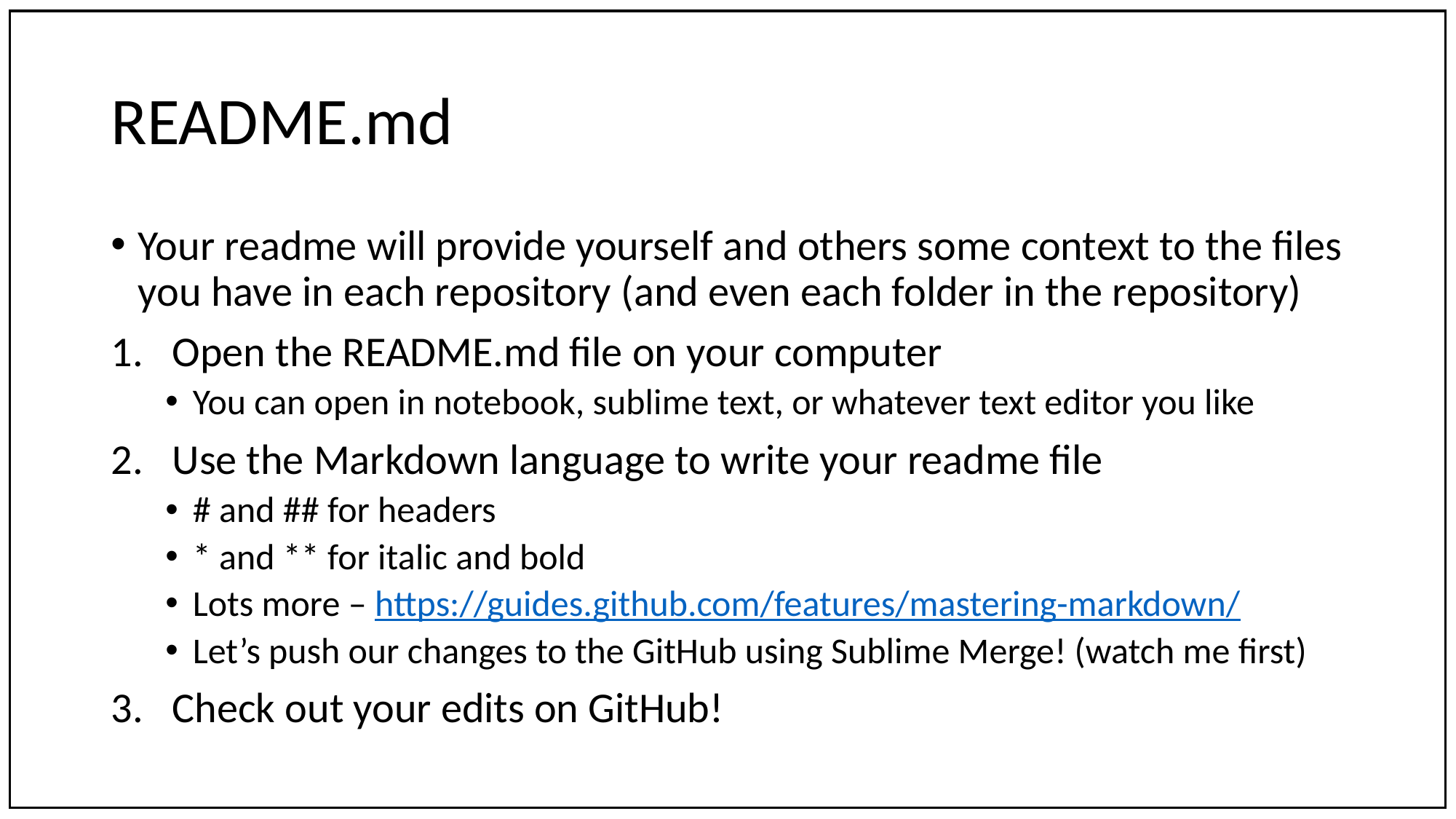

# README.md
Your readme will provide yourself and others some context to the files you have in each repository (and even each folder in the repository)
Open the README.md file on your computer
You can open in notebook, sublime text, or whatever text editor you like
Use the Markdown language to write your readme file
# and ## for headers
* and ** for italic and bold
Lots more – https://guides.github.com/features/mastering-markdown/
Let’s push our changes to the GitHub using Sublime Merge! (watch me first)
Check out your edits on GitHub!